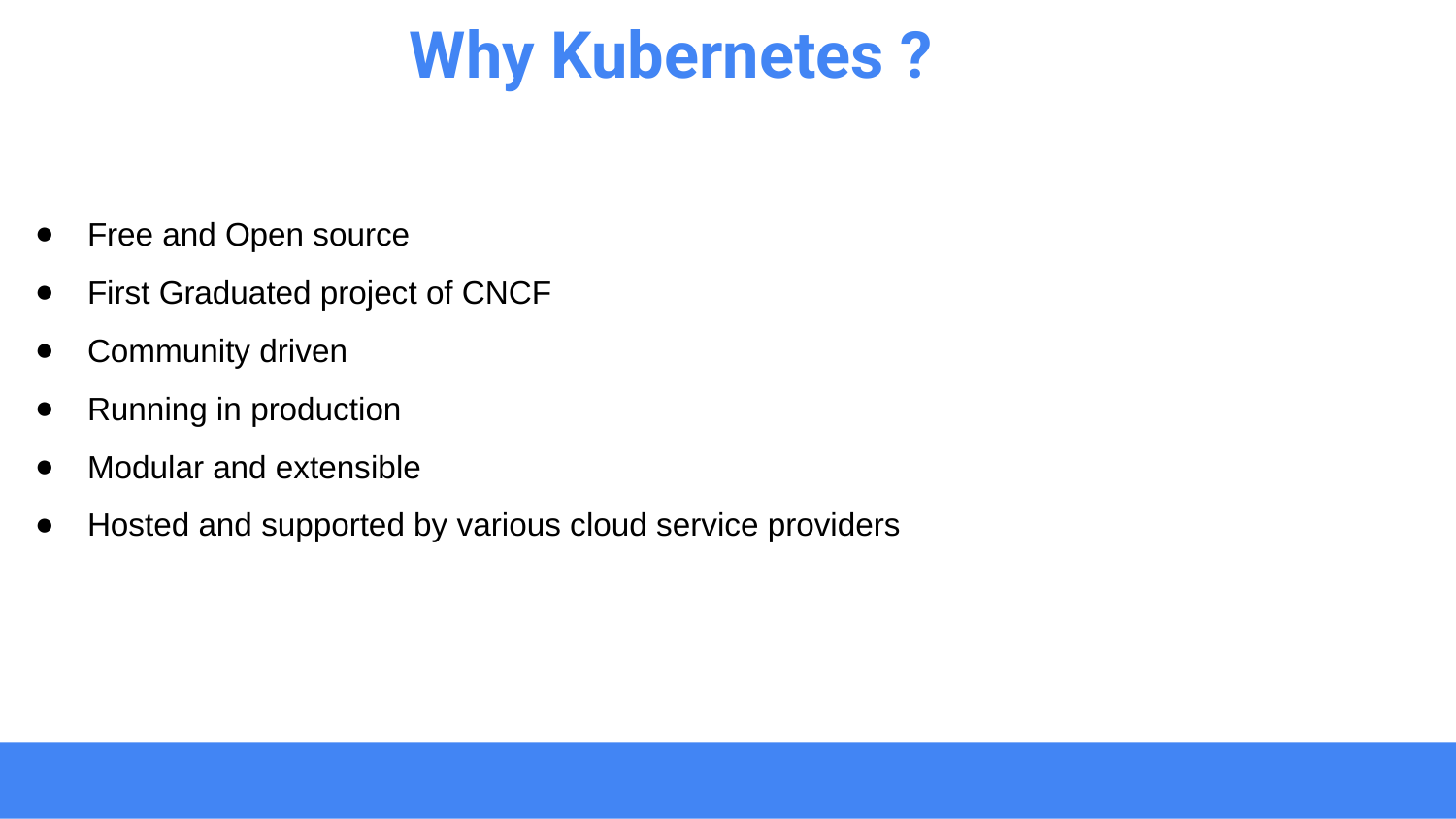

Free and Open source
First Graduated project of CNCF
Community driven
Running in production
Modular and extensible
Hosted and supported by various cloud service providers
Why Kubernetes ?